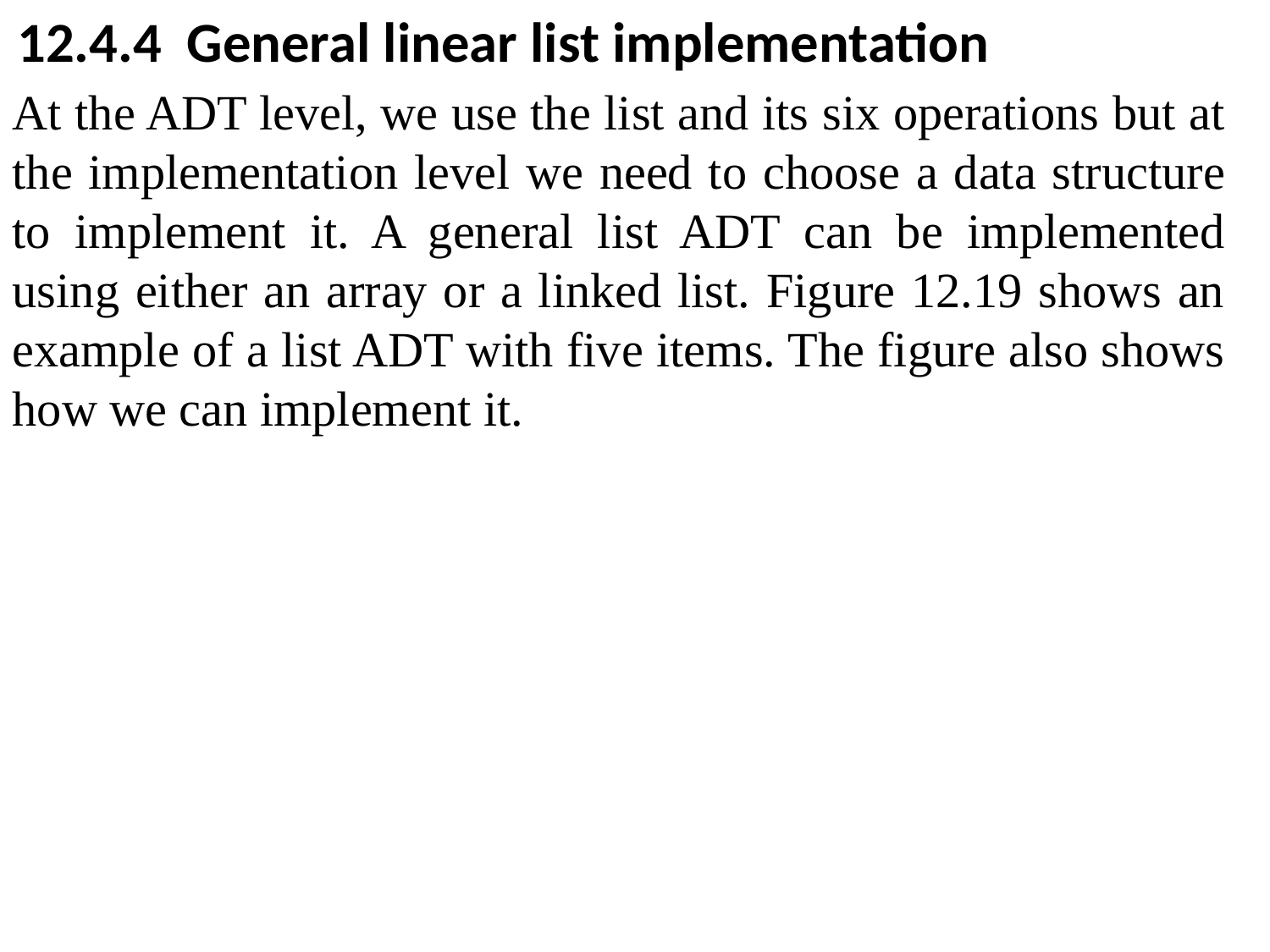

12.4.4  General linear list implementation
At the ADT level, we use the list and its six operations but at the implementation level we need to choose a data structure to implement it. A general list ADT can be implemented using either an array or a linked list. Figure 12.19 shows an example of a list ADT with five items. The figure also shows how we can implement it.